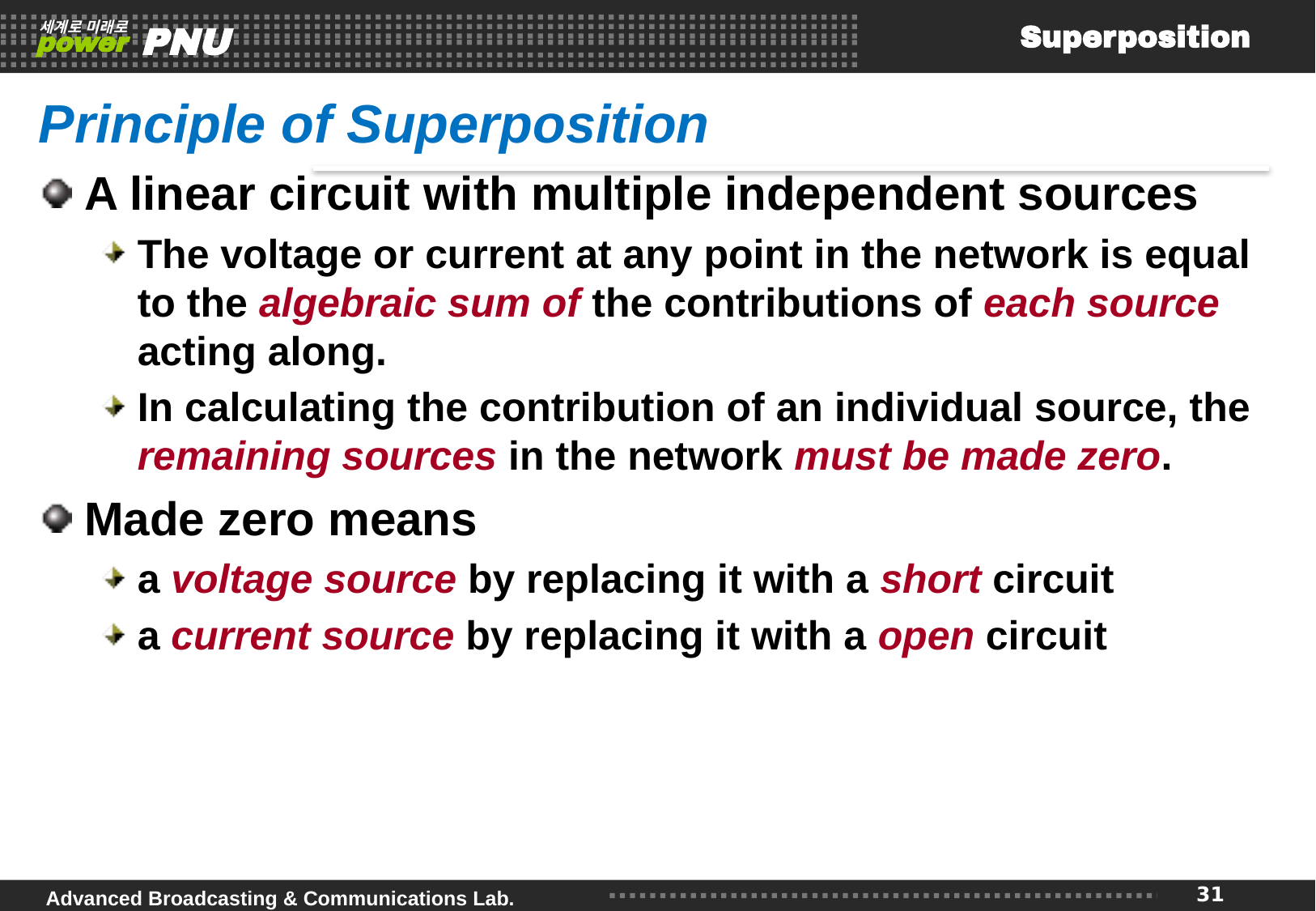

# Superposition
Principle of Superposition
A linear circuit with multiple independent sources
The voltage or current at any point in the network is equal to the algebraic sum of the contributions of each source acting along.
In calculating the contribution of an individual source, the remaining sources in the network must be made zero.
Made zero means
a voltage source by replacing it with a short circuit
a current source by replacing it with a open circuit